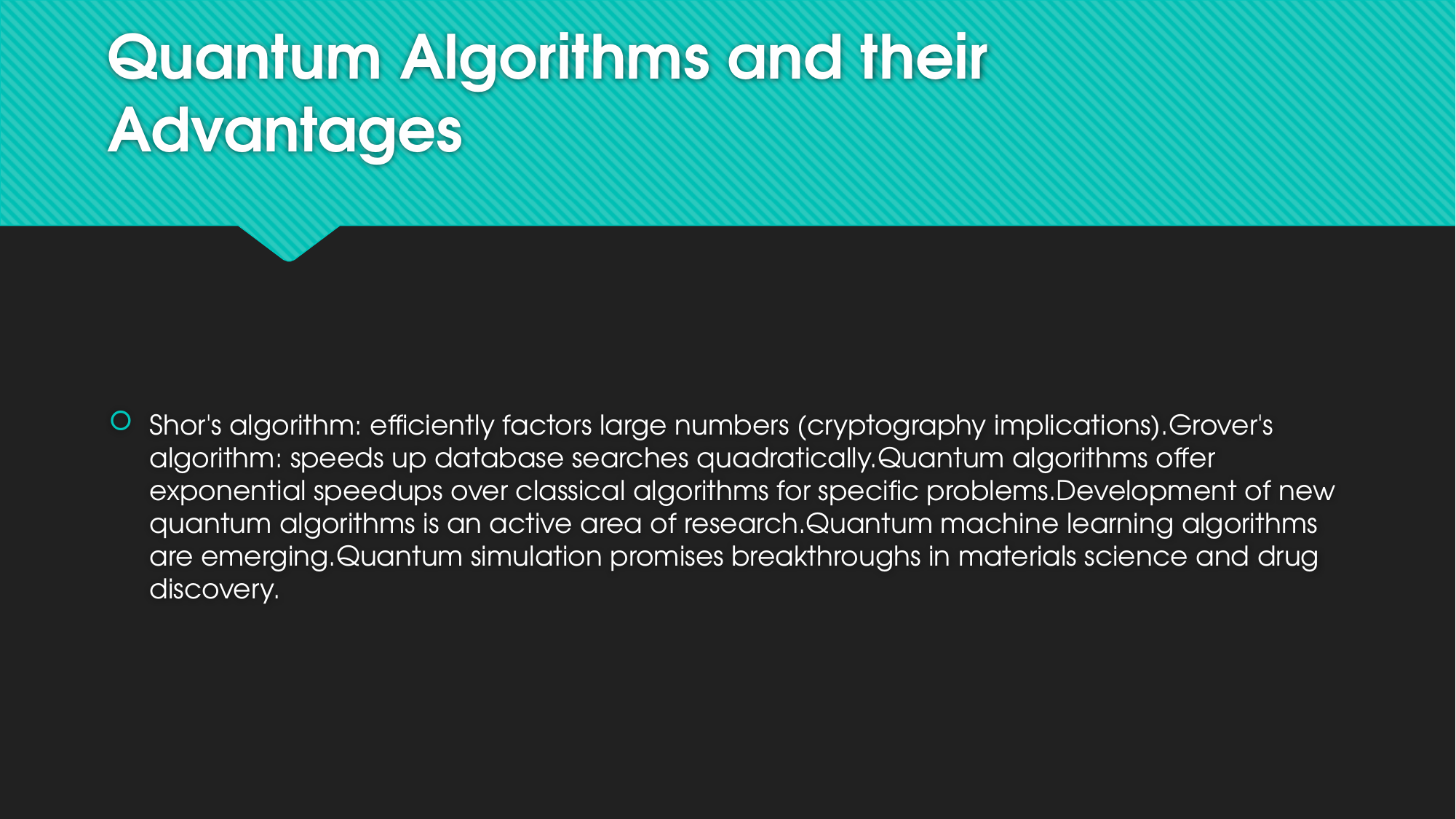

# Quantum Algorithms and their Advantages

Shor's algorithm: efficiently factors large numbers (cryptography implications).Grover's algorithm: speeds up database searches quadratically.Quantum algorithms offer exponential speedups over classical algorithms for specific problems.Development of new quantum algorithms is an active area of research.Quantum machine learning algorithms are emerging.Quantum simulation promises breakthroughs in materials science and drug discovery.